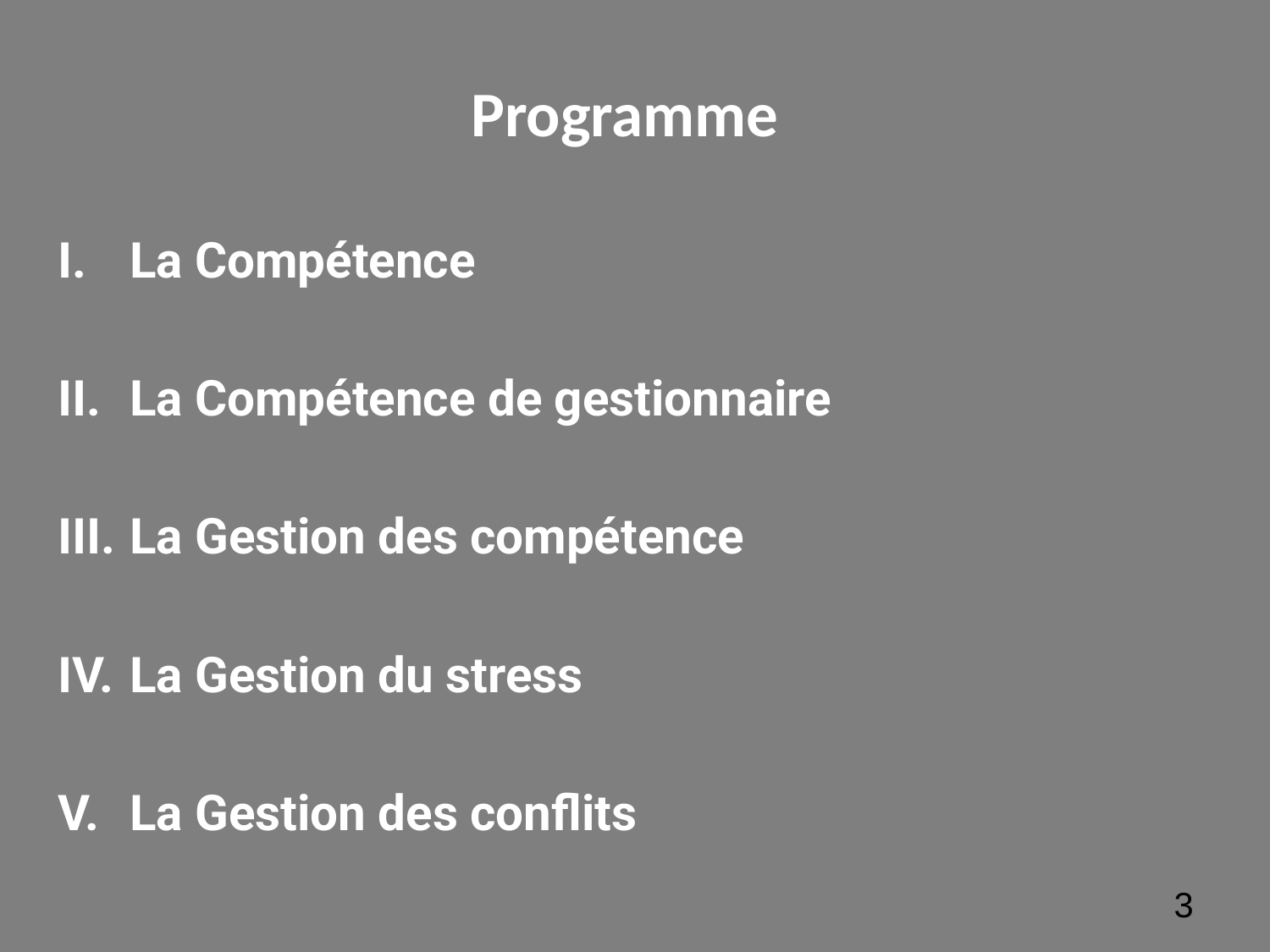

# Programme
La Compétence

La Compétence de gestionnaire

La Gestion des compétence

La Gestion du stress

La Gestion des conflits
3